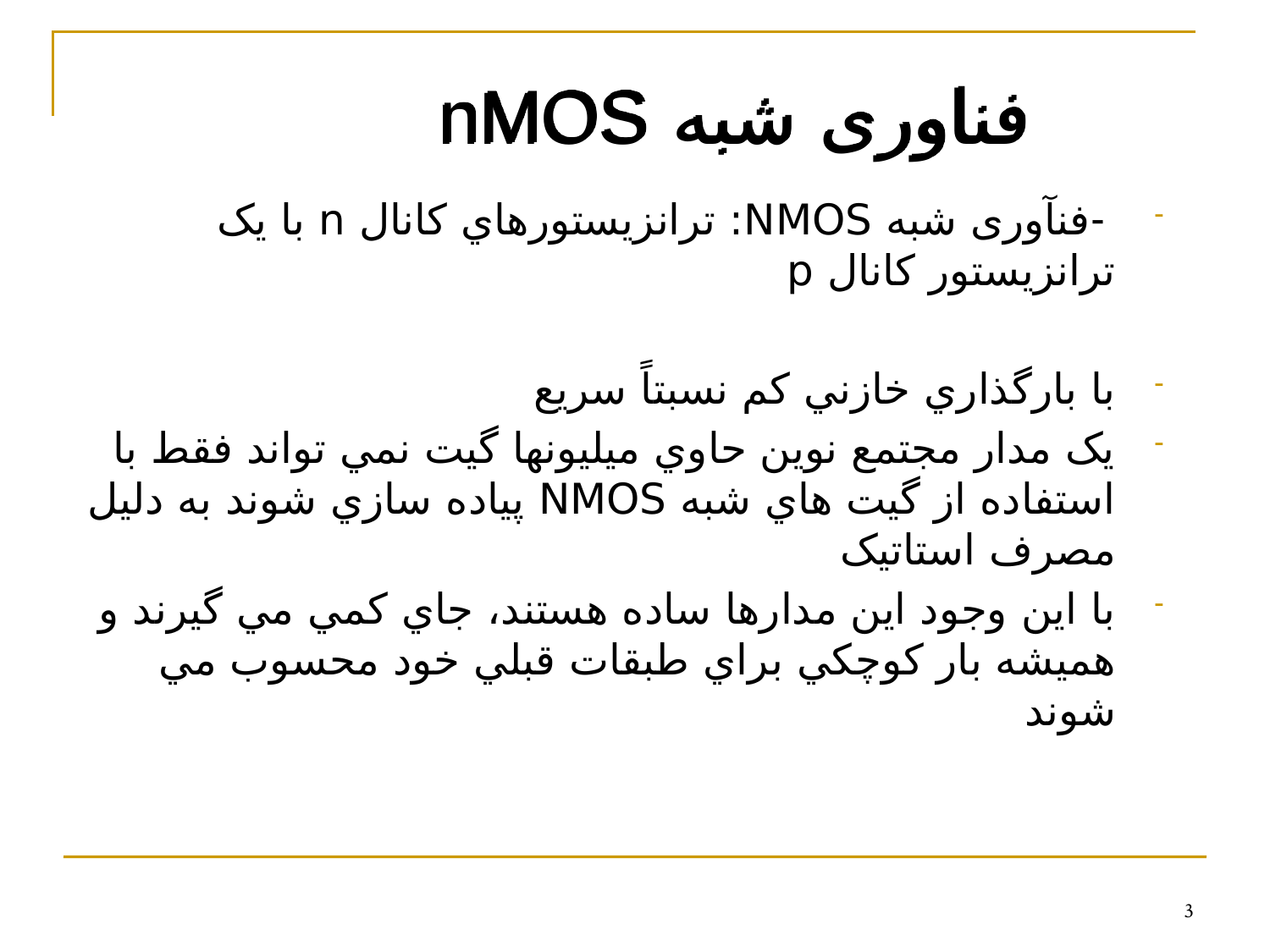

# فناوری شبه nMOS
 -فنآوری شبه NMOS: ترانزيستورهاي کانال n با يک ترانزيستور کانال p

با بارگذاري خازني کم نسبتاً سريع
يک مدار مجتمع نوين حاوي ميليونها گيت نمي تواند فقط با استفاده از گيت هاي شبه NMOS پياده سازي شوند به دلیل مصرف استاتیک
با اين وجود اين مدارها ساده هستند، جاي کمي مي گيرند و هميشه بار کوچکي براي طبقات قبلي خود محسوب مي شوند

3